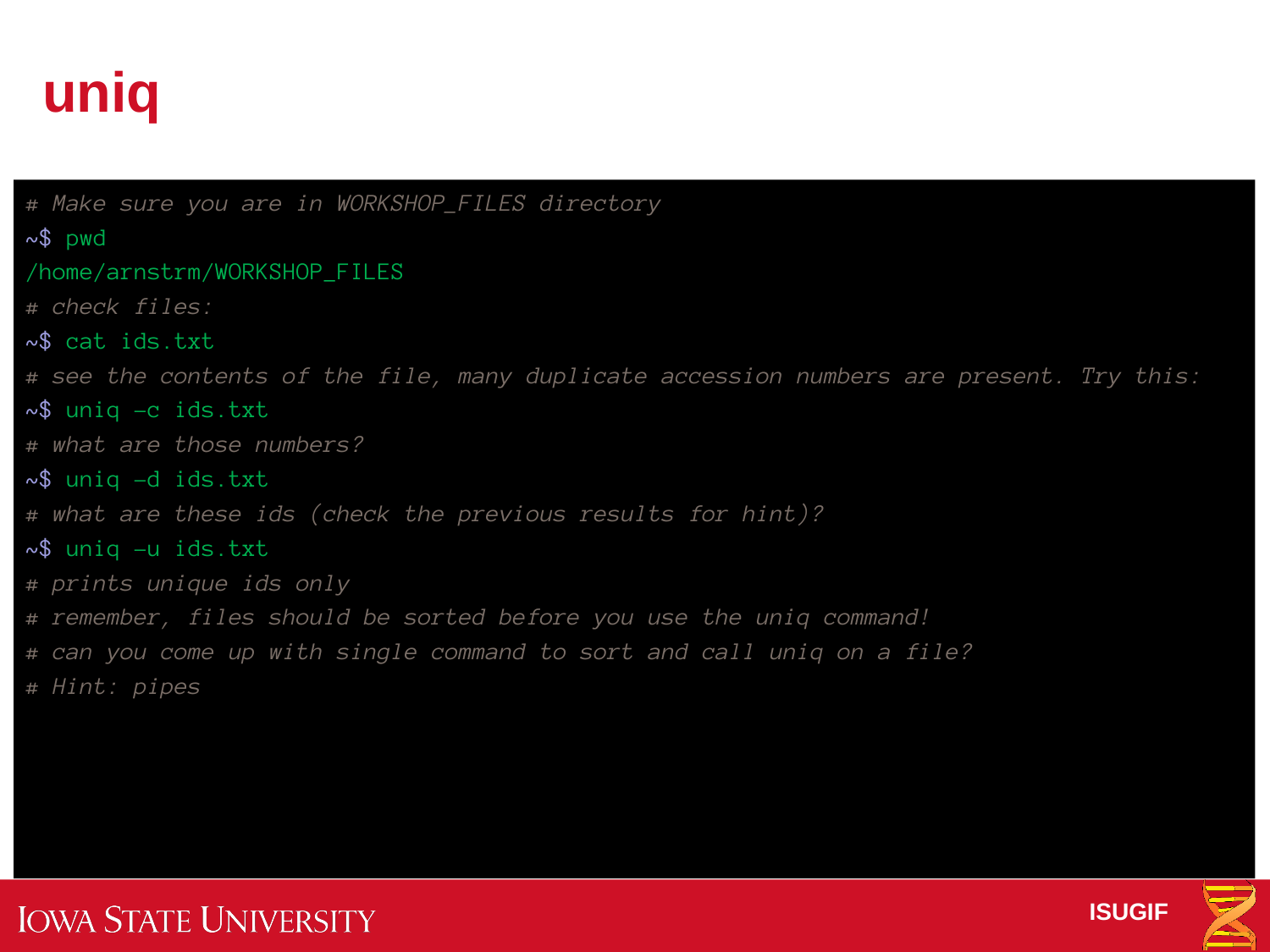

# uniq
# Make sure you are in WORKSHOP_FILES directory
~$ pwd
/home/arnstrm/WORKSHOP_FILES
# check files:
~$ cat ids.txt
# see the contents of the file, many duplicate accession numbers are present. Try this:
~$ uniq –c ids.txt
# what are those numbers?
~$ uniq –d ids.txt
# what are these ids (check the previous results for hint)?
~$ uniq –u ids.txt
# prints unique ids only
# remember, files should be sorted before you use the uniq command!
# can you come up with single command to sort and call uniq on a file?
# Hint: pipes